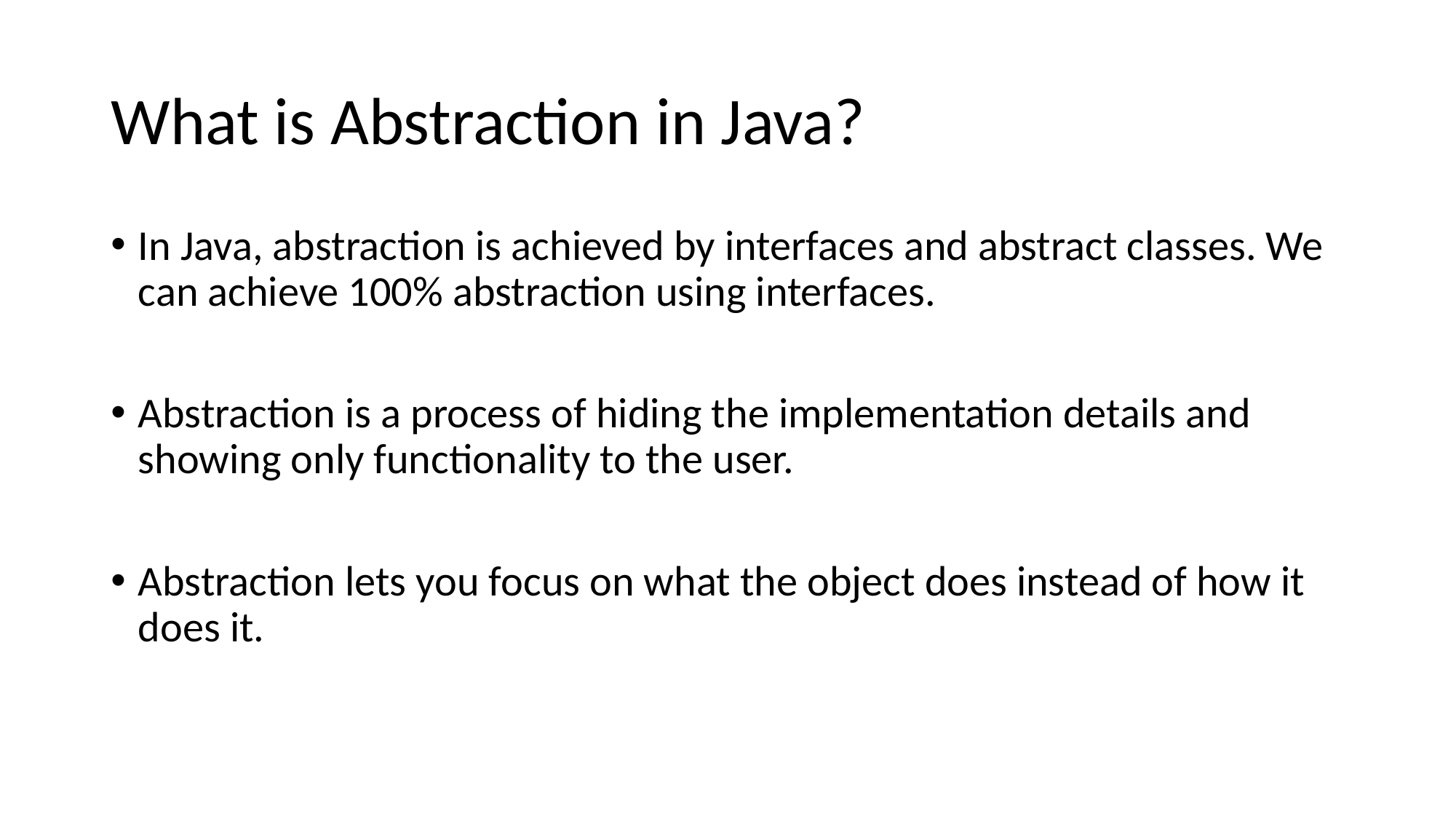

# What is Abstraction in Java?
In Java, abstraction is achieved by interfaces and abstract classes. We can achieve 100% abstraction using interfaces.

Abstraction is a process of hiding the implementation details and showing only functionality to the user.

Abstraction lets you focus on what the object does instead of how it does it.